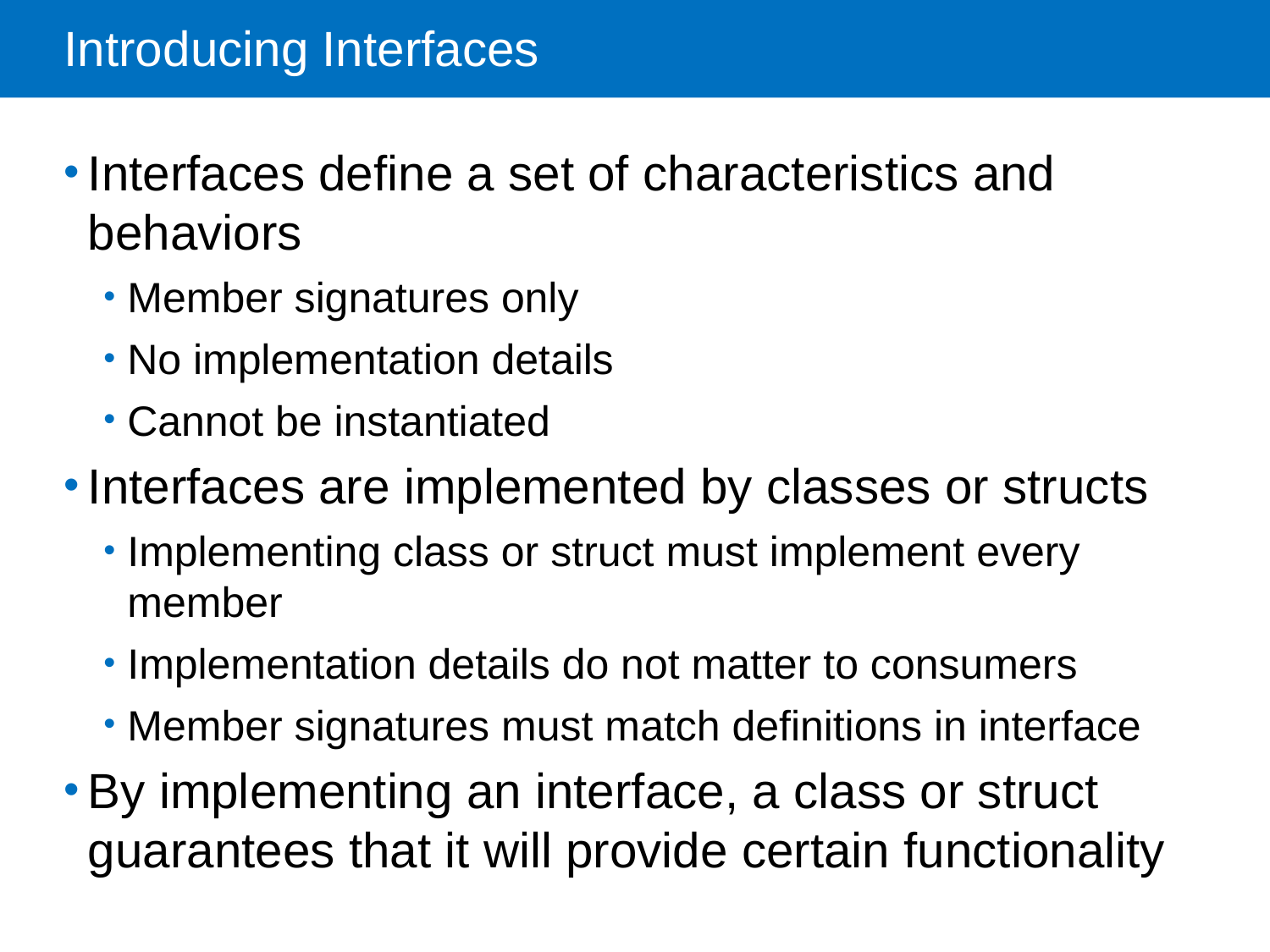

# Introducing Interfaces
Interfaces define a set of characteristics and behaviors
Member signatures only
No implementation details
Cannot be instantiated
Interfaces are implemented by classes or structs
Implementing class or struct must implement every member
Implementation details do not matter to consumers
Member signatures must match definitions in interface
By implementing an interface, a class or struct guarantees that it will provide certain functionality